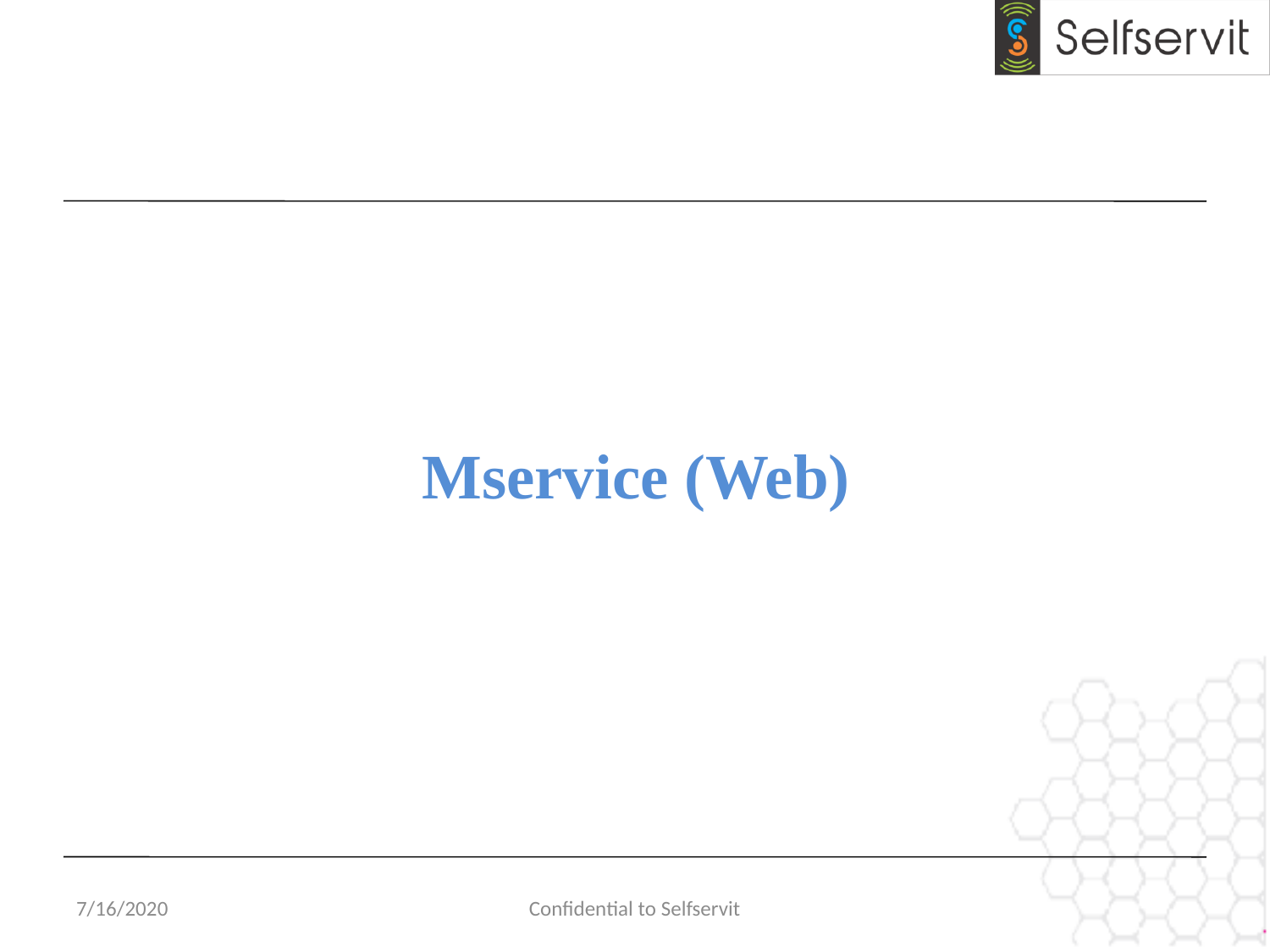

Mservice (Web)
7/16/2020
Confidential to Selfservit
10